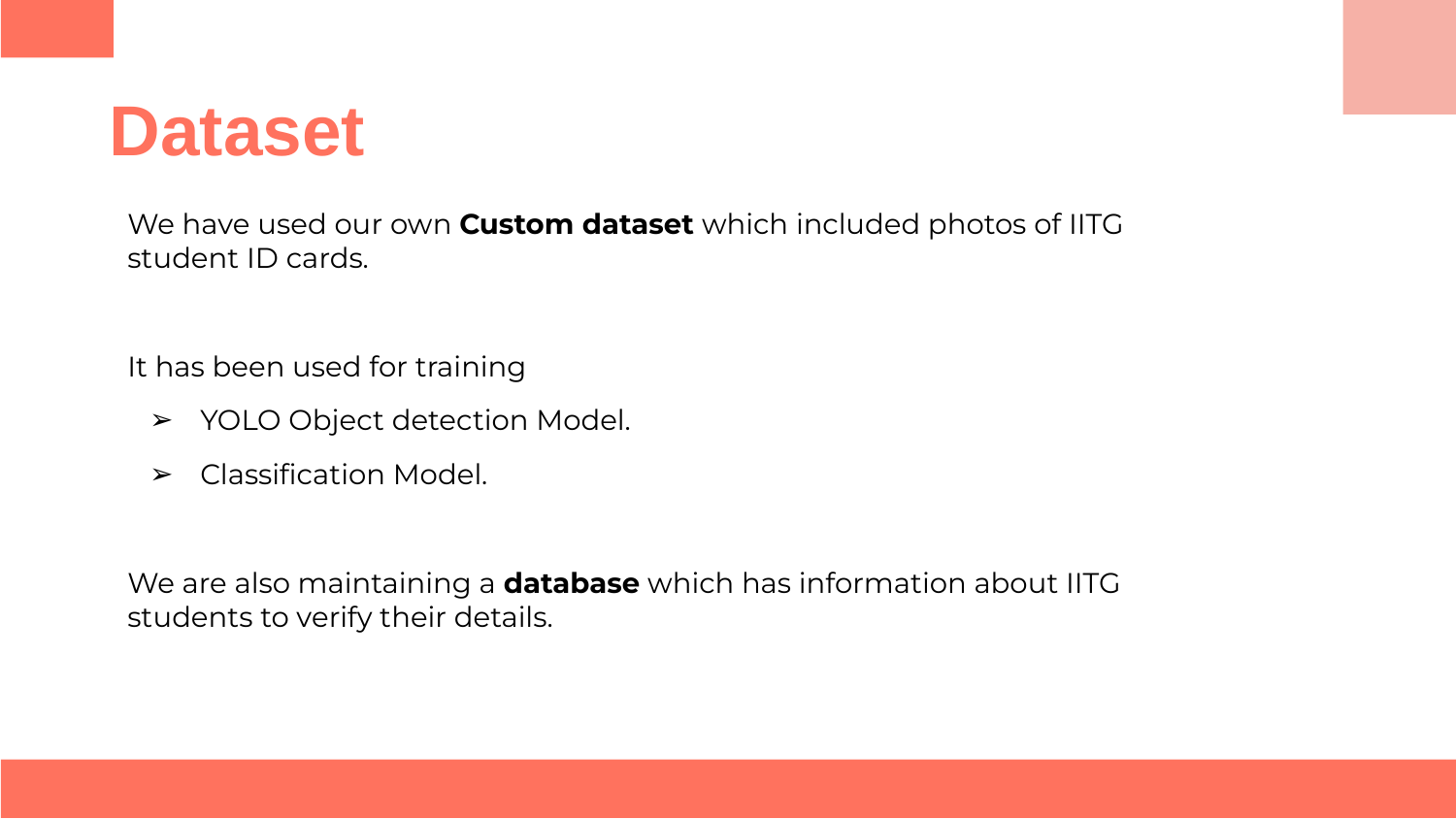

# Dataset
We have used our own Custom dataset which included photos of IITG student ID cards.

It has been used for training
YOLO Object detection Model.
Classification Model.

We are also maintaining a database which has information about IITG students to verify their details.